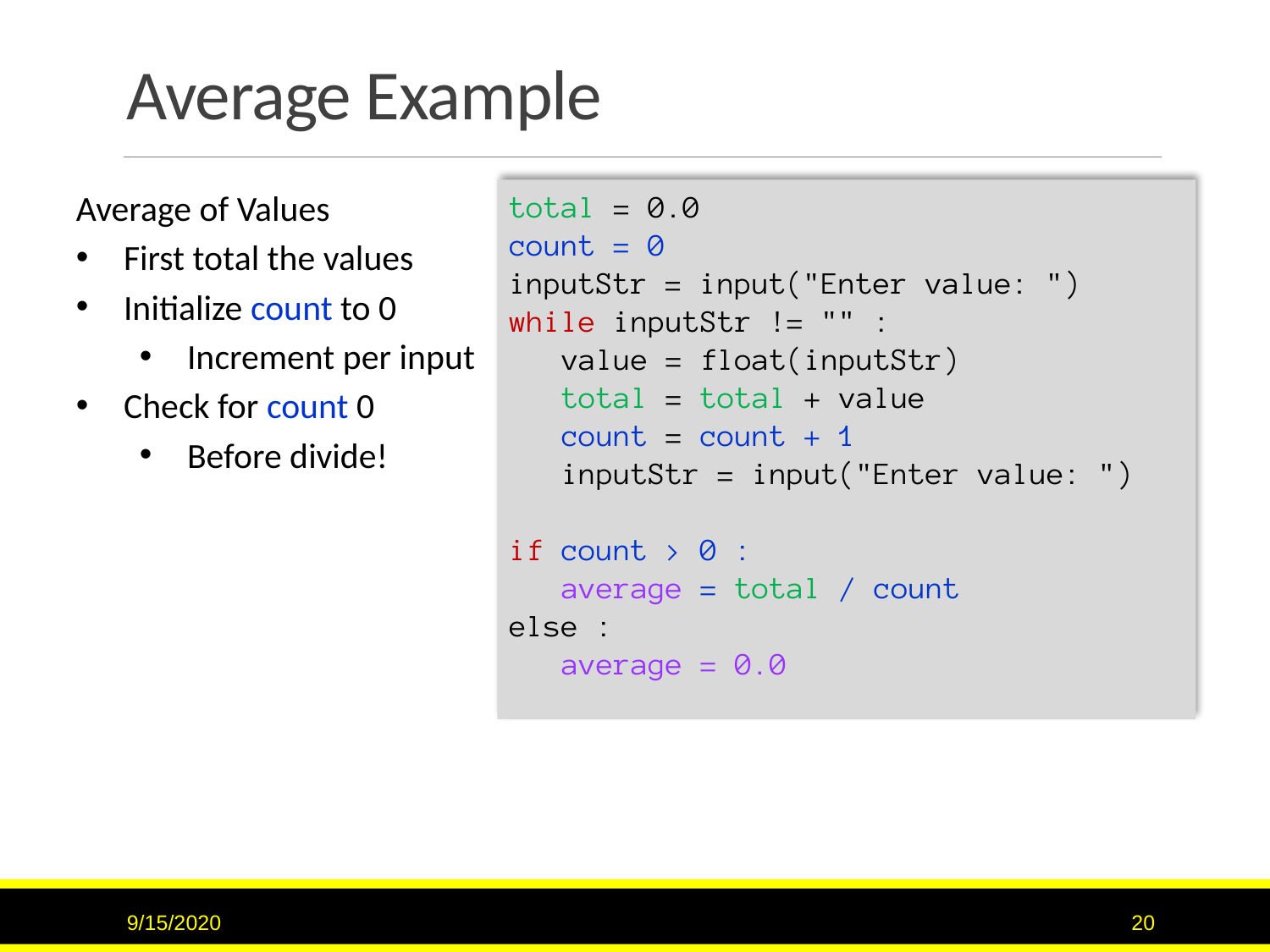

# Average Example
Average of Values
First total the values
Initialize count to 0
Increment per input
Check for count 0
Before divide!

total = 0.0
count = 0
inputStr = input("Enter value: ")
while inputStr != "" :
   value = float(inputStr)
   total = total + value
   count = count + 1
   inputStr = input("Enter value: ")

if count > 0 :
   average = total / count
else :
   average = 0.0
9/15/2020
20